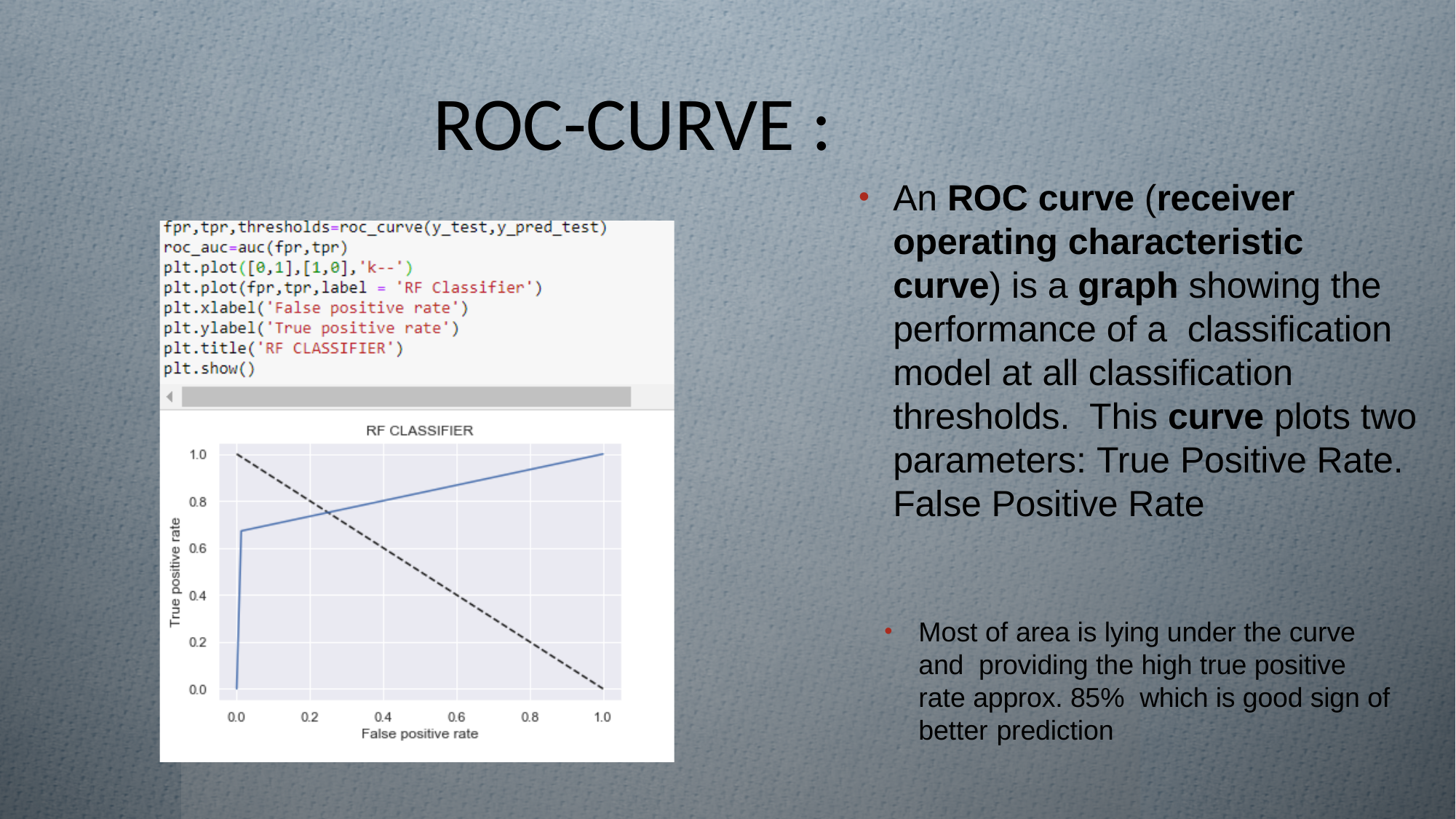

# ROC-CURVE :
An ROC curve (receiver operating characteristic  curve) is a graph showing the performance of a  classification model at all classification thresholds.  This curve plots two parameters: True Positive Rate.  False Positive Rate

Most of area is lying under the curve and  providing the high true positive rate approx. 85%  which is good sign of better prediction